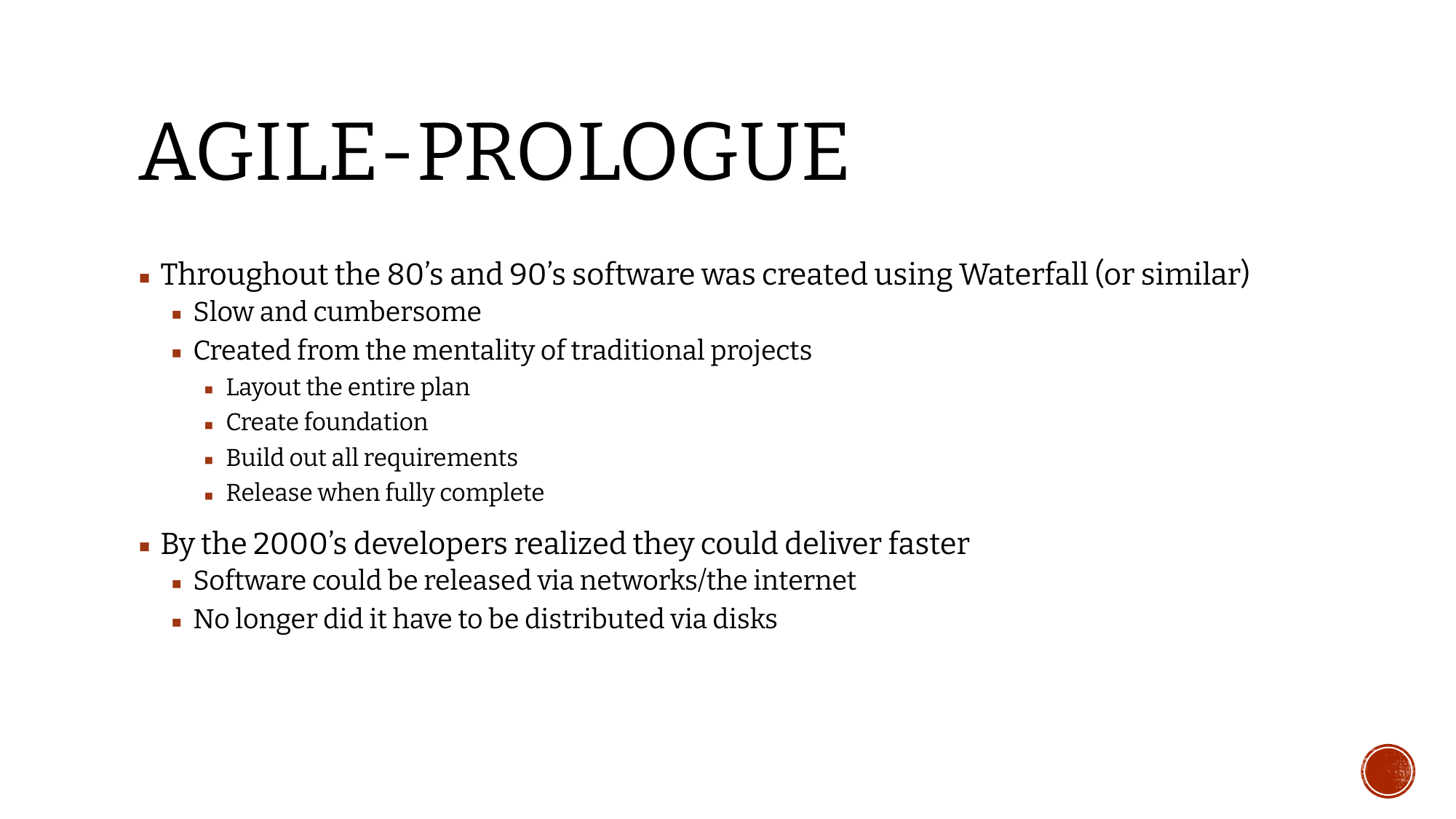

# AGILE-PROLOGUE
Throughout the 80’s and 90’s software was created using Waterfall (or similar)
Slow and cumbersome
Created from the mentality of traditional projects
Layout the entire plan
Create foundation
Build out all requirements
Release when fully complete
By the 2000’s developers realized they could deliver faster
Software could be released via networks/the internet
No longer did it have to be distributed via disks